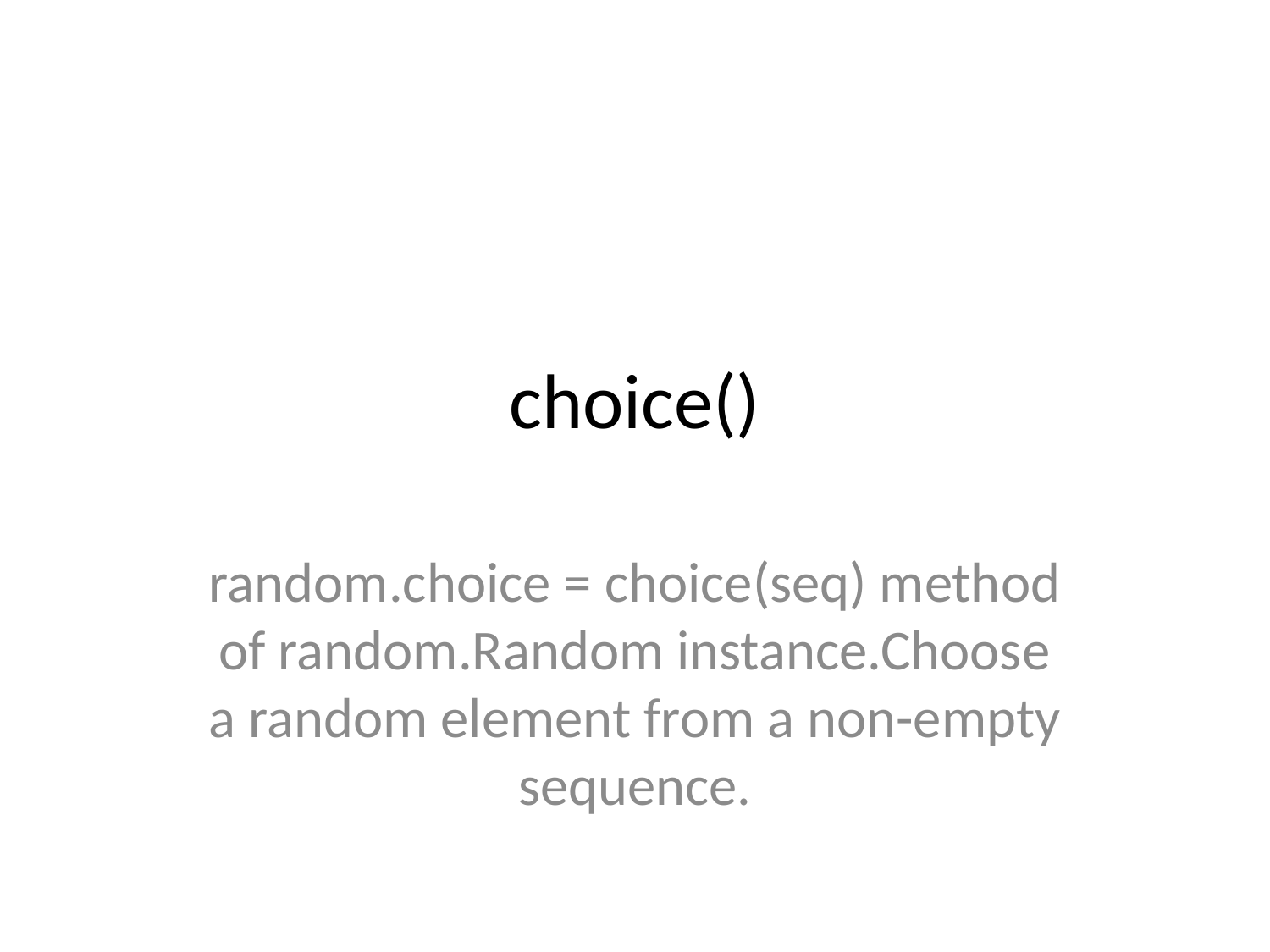

# choice()
random.choice = choice(seq) method of random.Random instance.Choose a random element from a non-empty sequence.